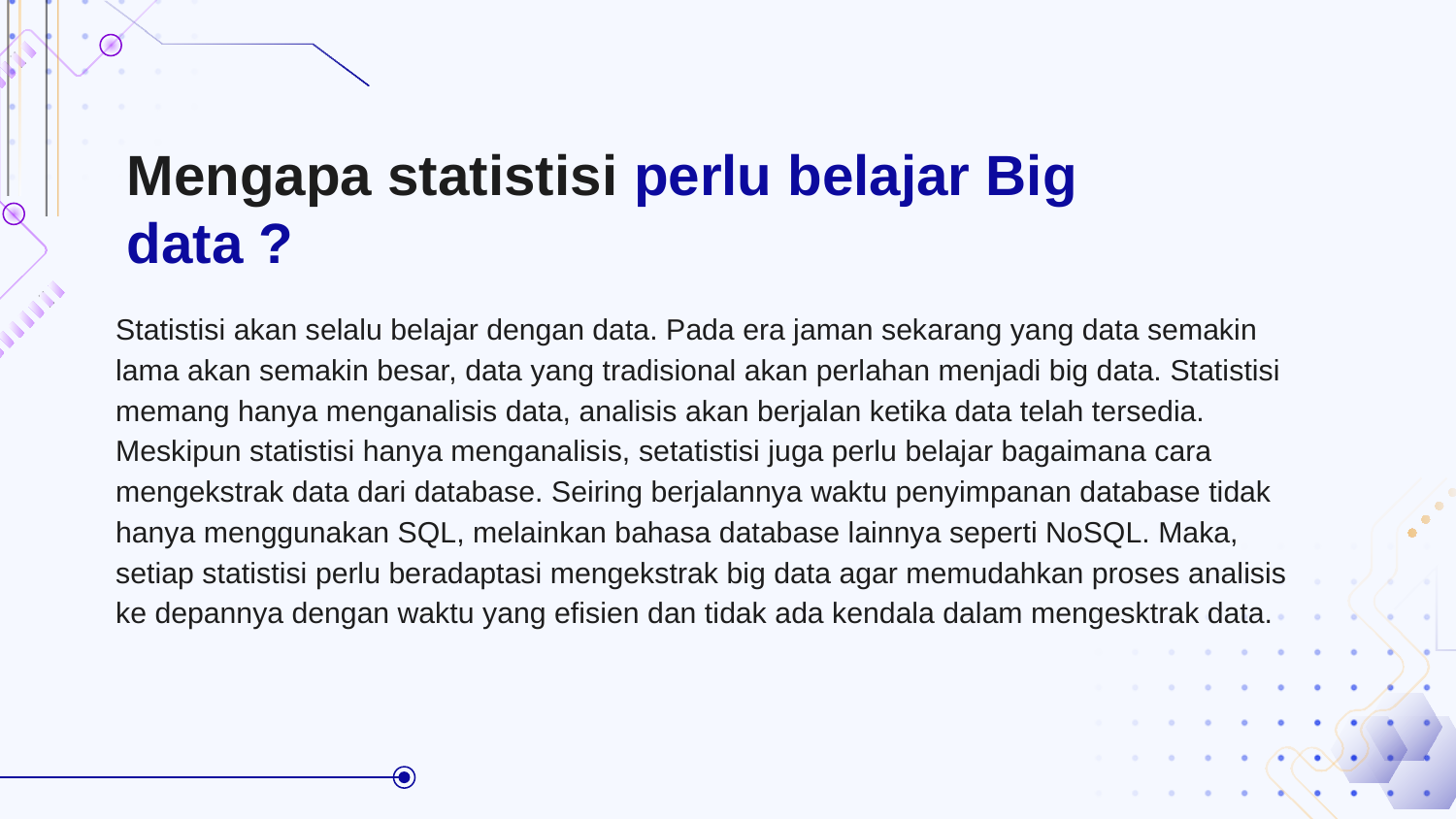

# Mengapa statistisi perlu belajar Big data ?

Statistisi akan selalu belajar dengan data. Pada era jaman sekarang yang data semakin lama akan semakin besar, data yang tradisional akan perlahan menjadi big data. Statistisi memang hanya menganalisis data, analisis akan berjalan ketika data telah tersedia. Meskipun statistisi hanya menganalisis, setatistisi juga perlu belajar bagaimana cara mengekstrak data dari database. Seiring berjalannya waktu penyimpanan database tidak hanya menggunakan SQL, melainkan bahasa database lainnya seperti NoSQL. Maka, setiap statistisi perlu beradaptasi mengekstrak big data agar memudahkan proses analisis ke depannya dengan waktu yang efisien dan tidak ada kendala dalam mengesktrak data.